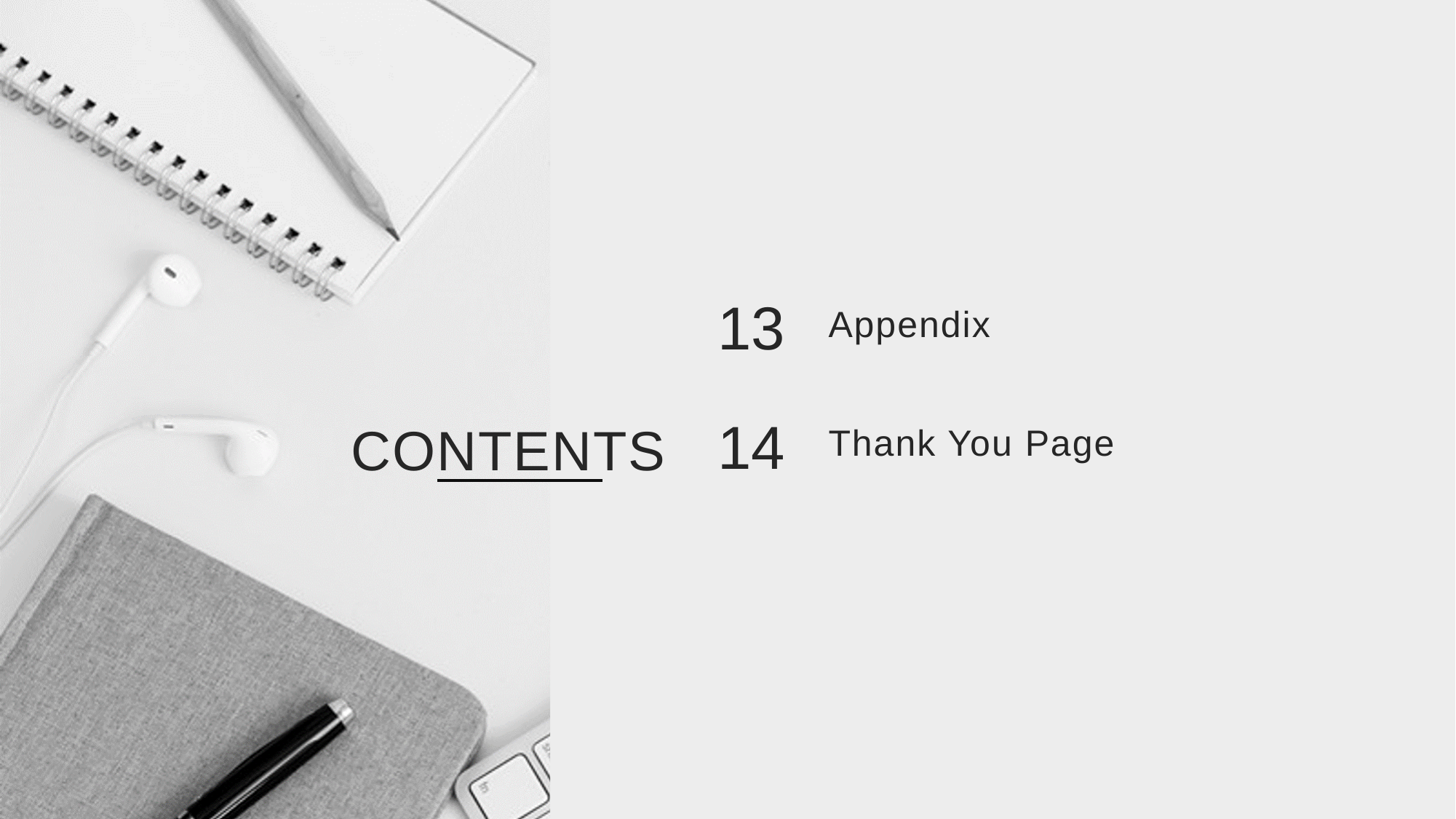

13
Appendix
14
CONTENTS
Thank You Page